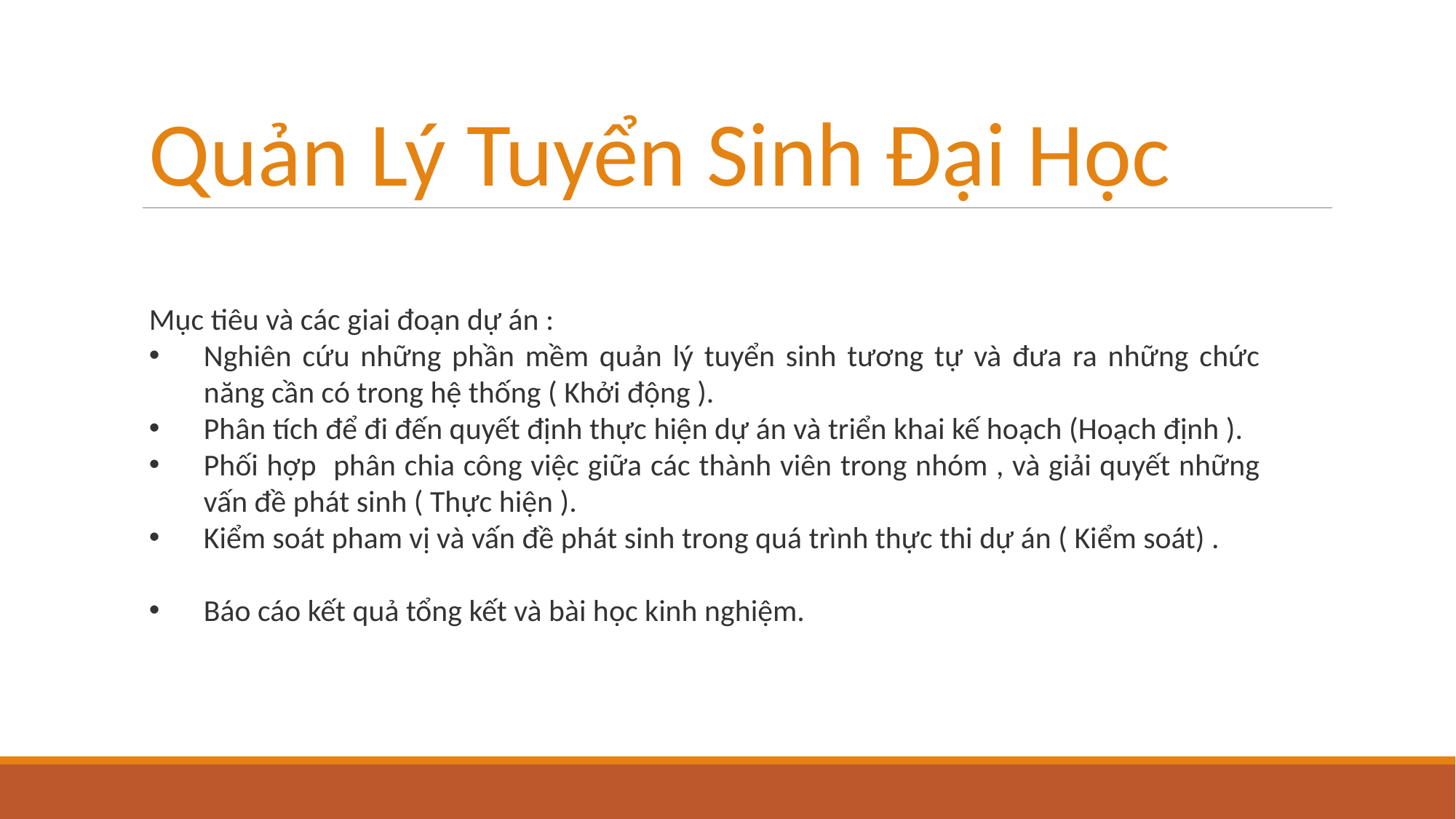

Quản Lý Tuyển Sinh Đại Học
Mục tiêu và các giai đoạn dự án :
Nghiên cứu những phần mềm quản lý tuyển sinh tương tự và đưa ra những chức năng cần có trong hệ thống ( Khởi động ).
Phân tích để đi đến quyết định thực hiện dự án và triển khai kế hoạch (Hoạch định ).
Phối hợp  phân chia công việc giữa các thành viên trong nhóm , và giải quyết những vấn đề phát sinh ( Thực hiện ).
Kiểm soát pham vị và vấn đề phát sinh trong quá trình thực thi dự án ( Kiểm soát) .

Báo cáo kết quả tổng kết và bài học kinh nghiệm.